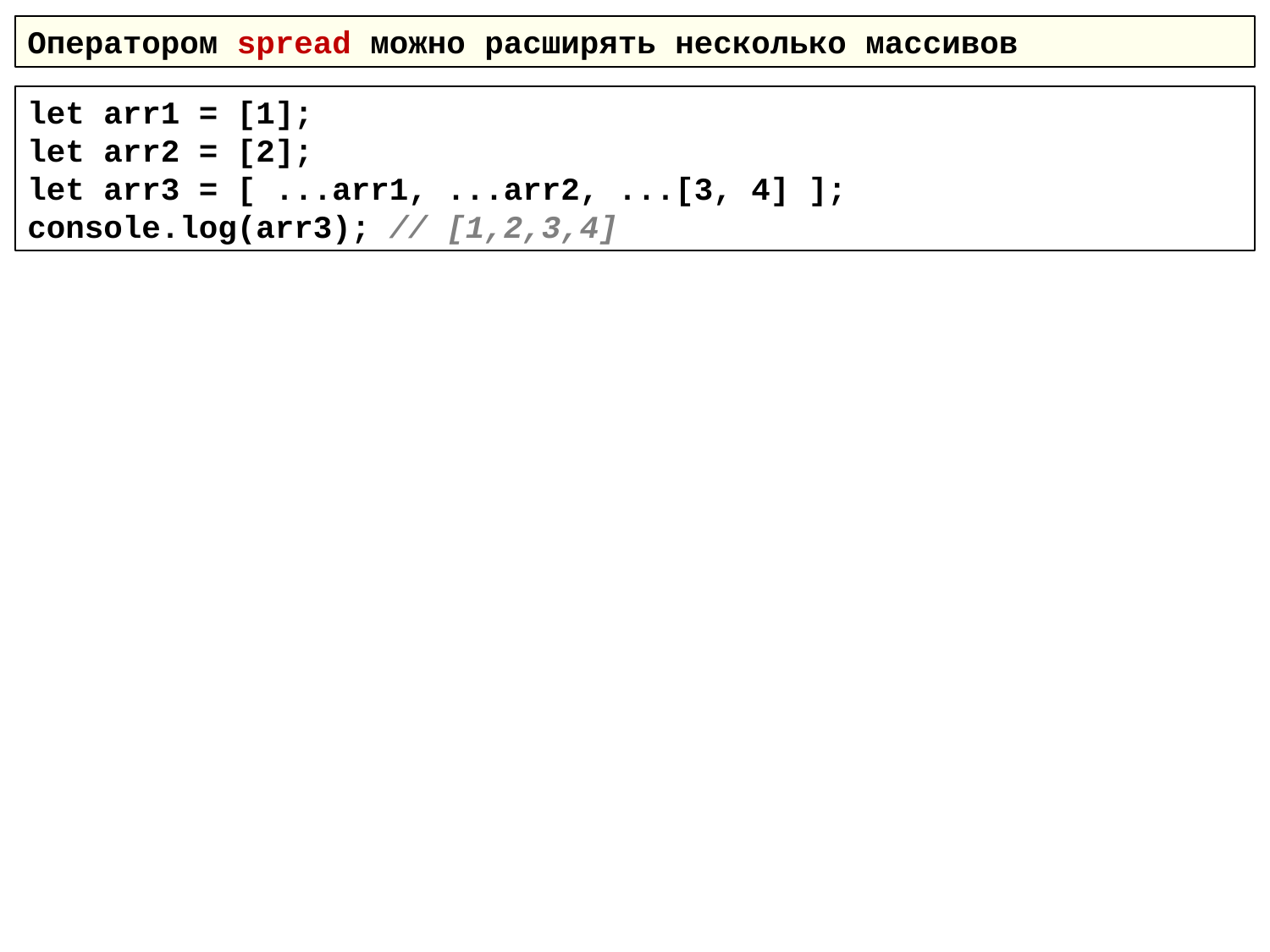

Оператором spread можно расширять несколько массивов
let arr1 = [1];
let arr2 = [2];
let arr3 = [ ...arr1, ...arr2, ...[3, 4] ];
console.log(arr3); // [1,2,3,4]